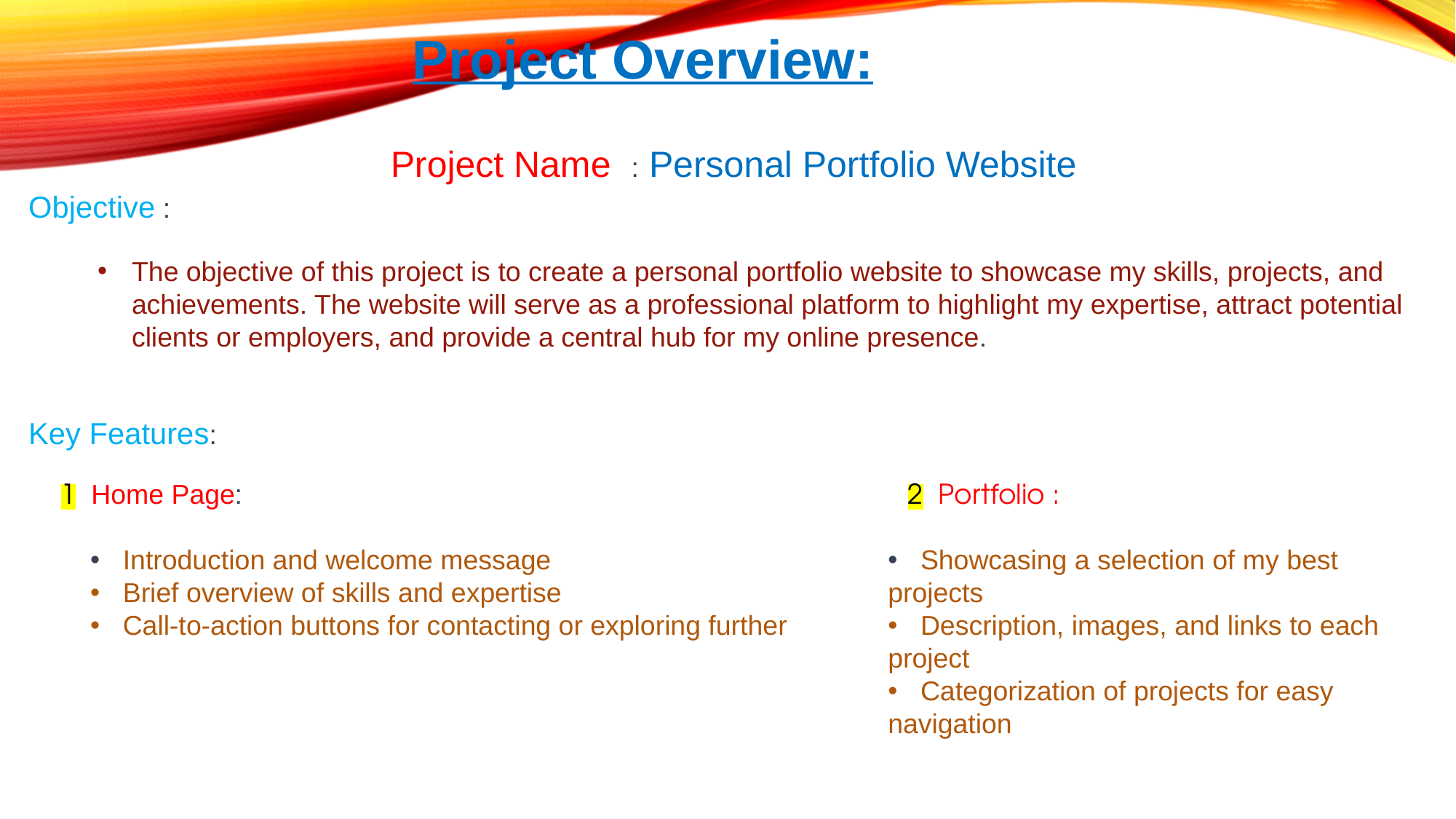

Project Overview:
Project Name  : Personal Portfolio Website
Objective :
The objective of this project is to create a personal portfolio website to showcase my skills, projects, and achievements. The website will serve as a professional platform to highlight my expertise, attract potential clients or employers, and provide a central hub for my online presence.
Key Features:
1  Home Page:
2  Portfolio :
   Introduction and welcome message
   Brief overview of skills and expertise
   Call-to-action buttons for contacting or exploring further

   Showcasing a selection of my best projects
   Description, images, and links to each project
   Categorization of projects for easy navigation